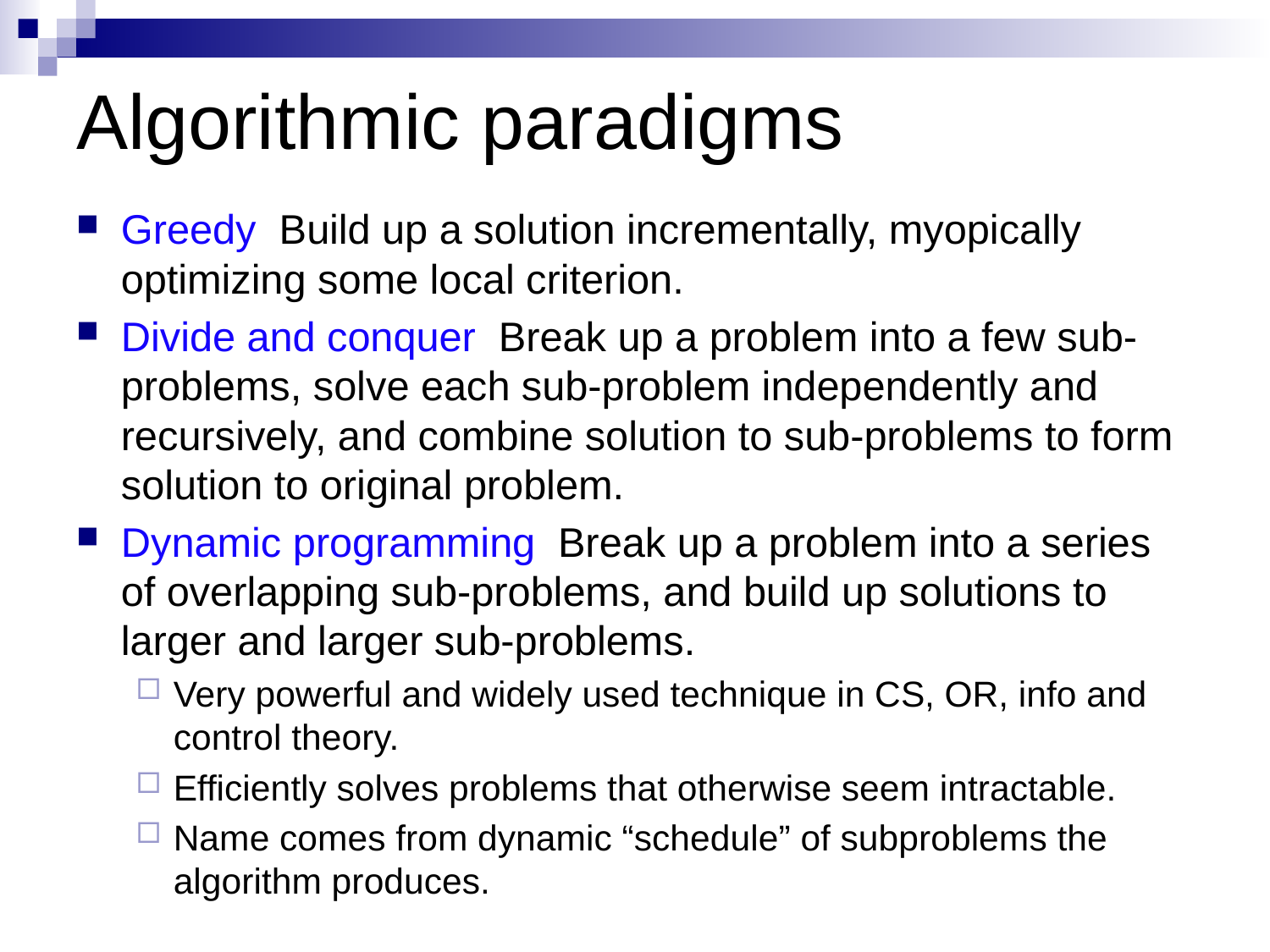

# Algorithmic paradigms
Greedy  Build up a solution incrementally, myopically optimizing some local criterion.
Divide and conquer  Break up a problem into a few sub-problems, solve each sub-problem independently and recursively, and combine solution to sub-problems to form solution to original problem.
Dynamic programming  Break up a problem into a series of overlapping sub-problems, and build up solutions to larger and larger sub-problems.
Very powerful and widely used technique in CS, OR, info and control theory.
Efficiently solves problems that otherwise seem intractable.
Name comes from dynamic “schedule” of subproblems the algorithm produces.